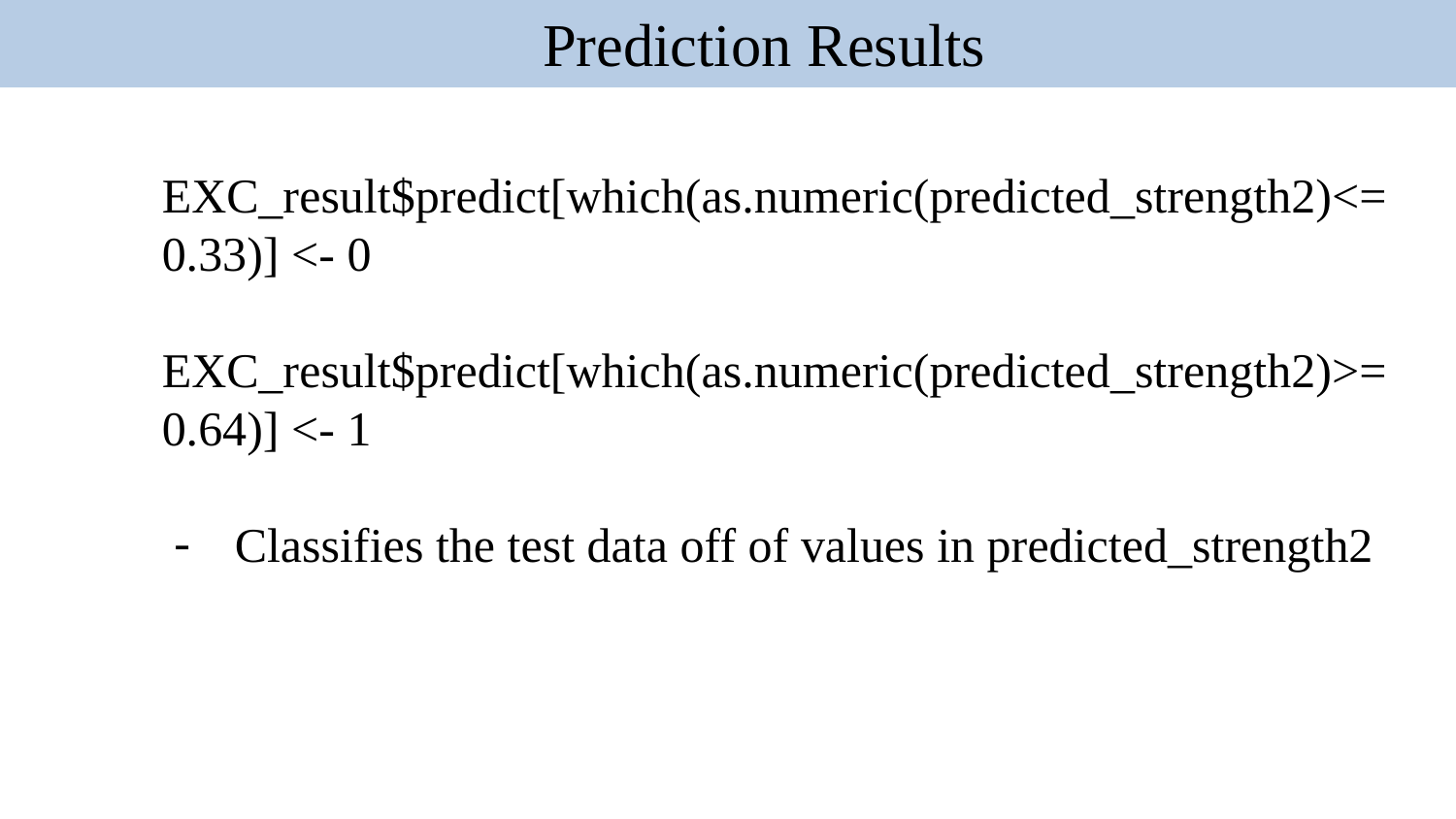

Prediction Results
EXC_result$predict[which(as.numeric(predicted_strength2)<=0.33)] <- 0

EXC_result$predict[which(as.numeric(predicted_strength2)>=0.64)] <- 1

Classifies the test data off of values in predicted_strength2